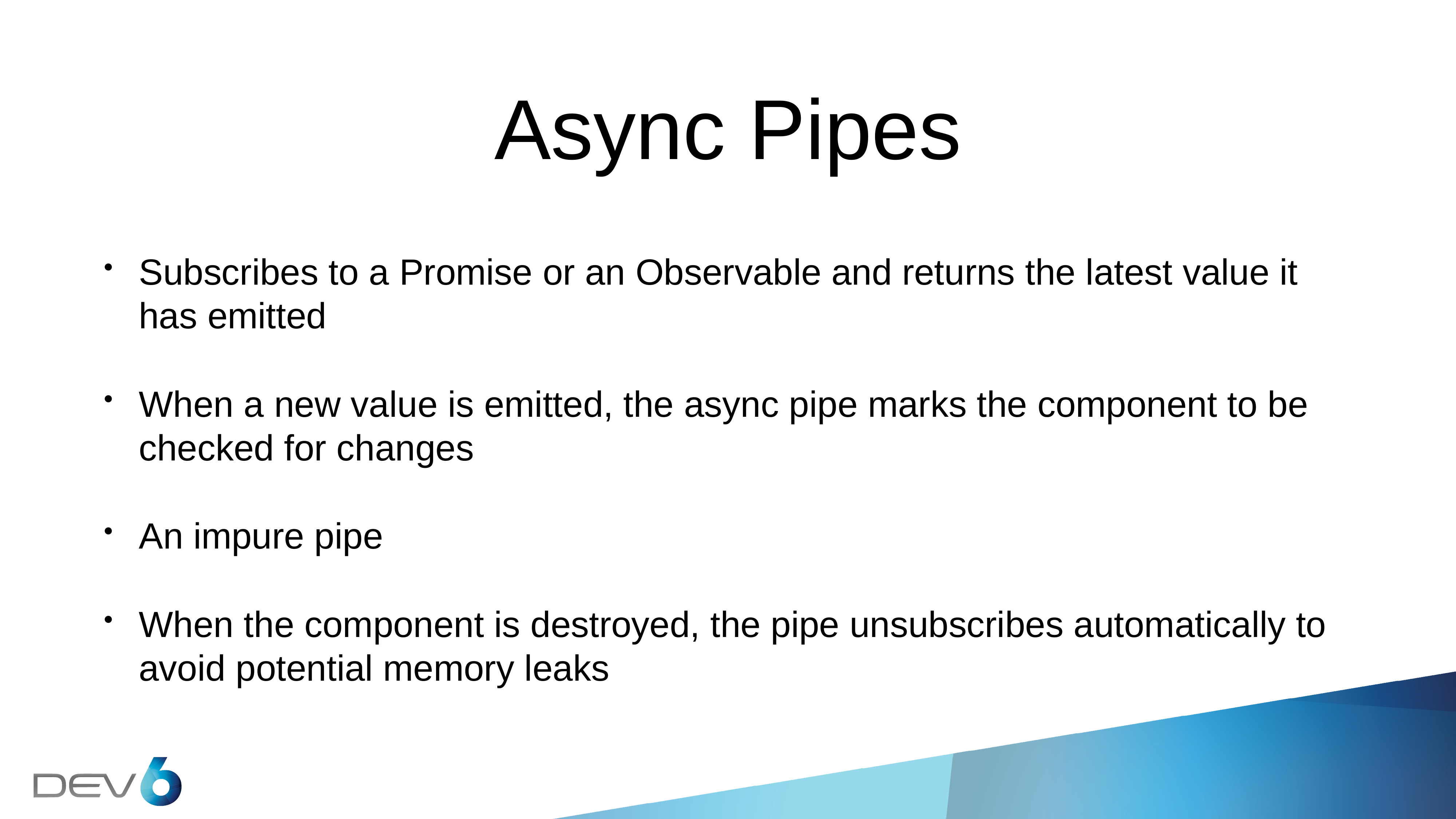

# Async Pipes
Subscribes to a Promise or an Observable and returns the latest value it has emitted
When a new value is emitted, the async pipe marks the component to be checked for changes
An impure pipe
When the component is destroyed, the pipe unsubscribes automatically to avoid potential memory leaks